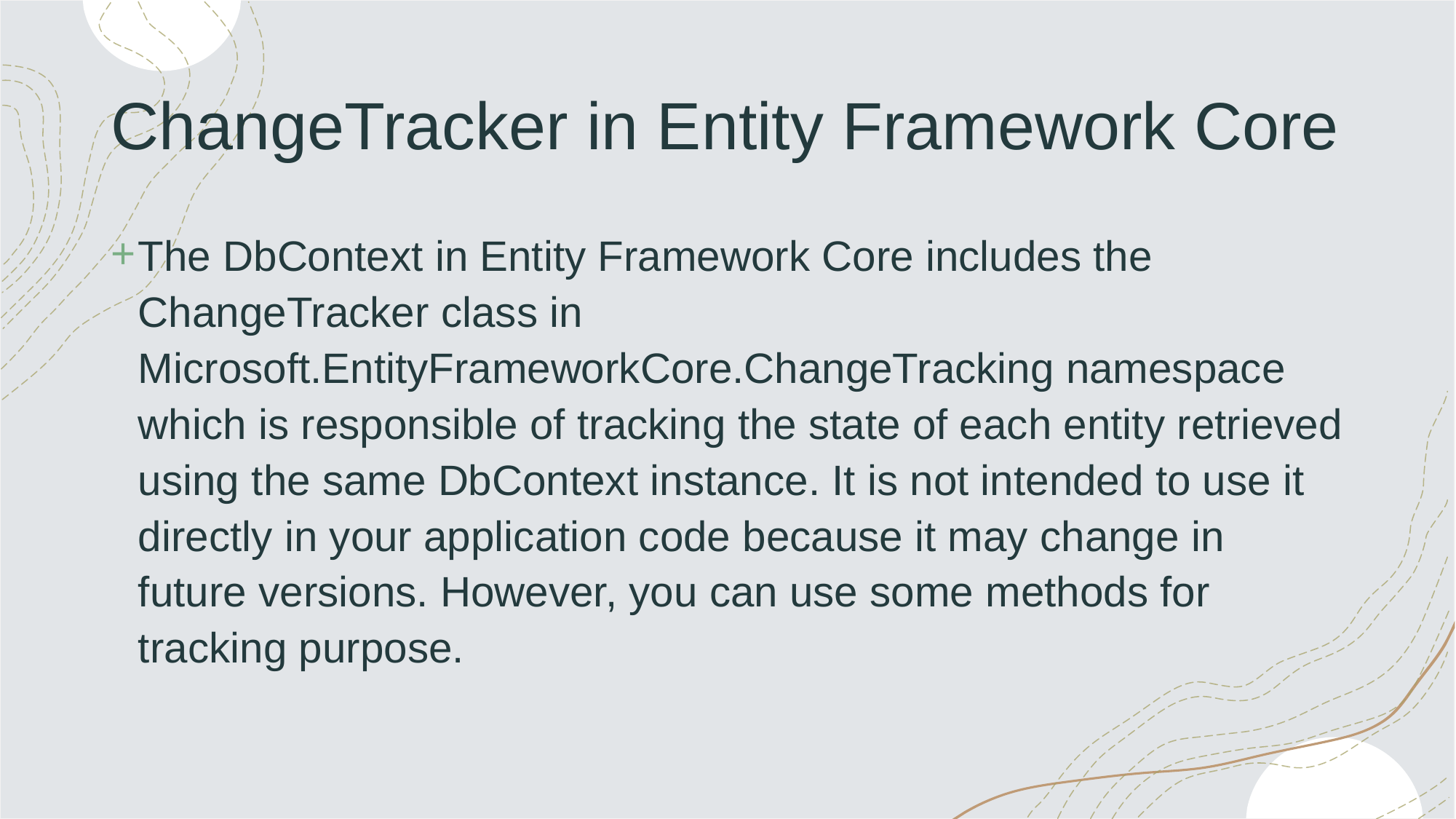

# ChangeTracker in Entity Framework Core
The DbContext in Entity Framework Core includes the ChangeTracker class in Microsoft.EntityFrameworkCore.ChangeTracking namespace which is responsible of tracking the state of each entity retrieved using the same DbContext instance. It is not intended to use it directly in your application code because it may change in future versions. However, you can use some methods for tracking purpose.